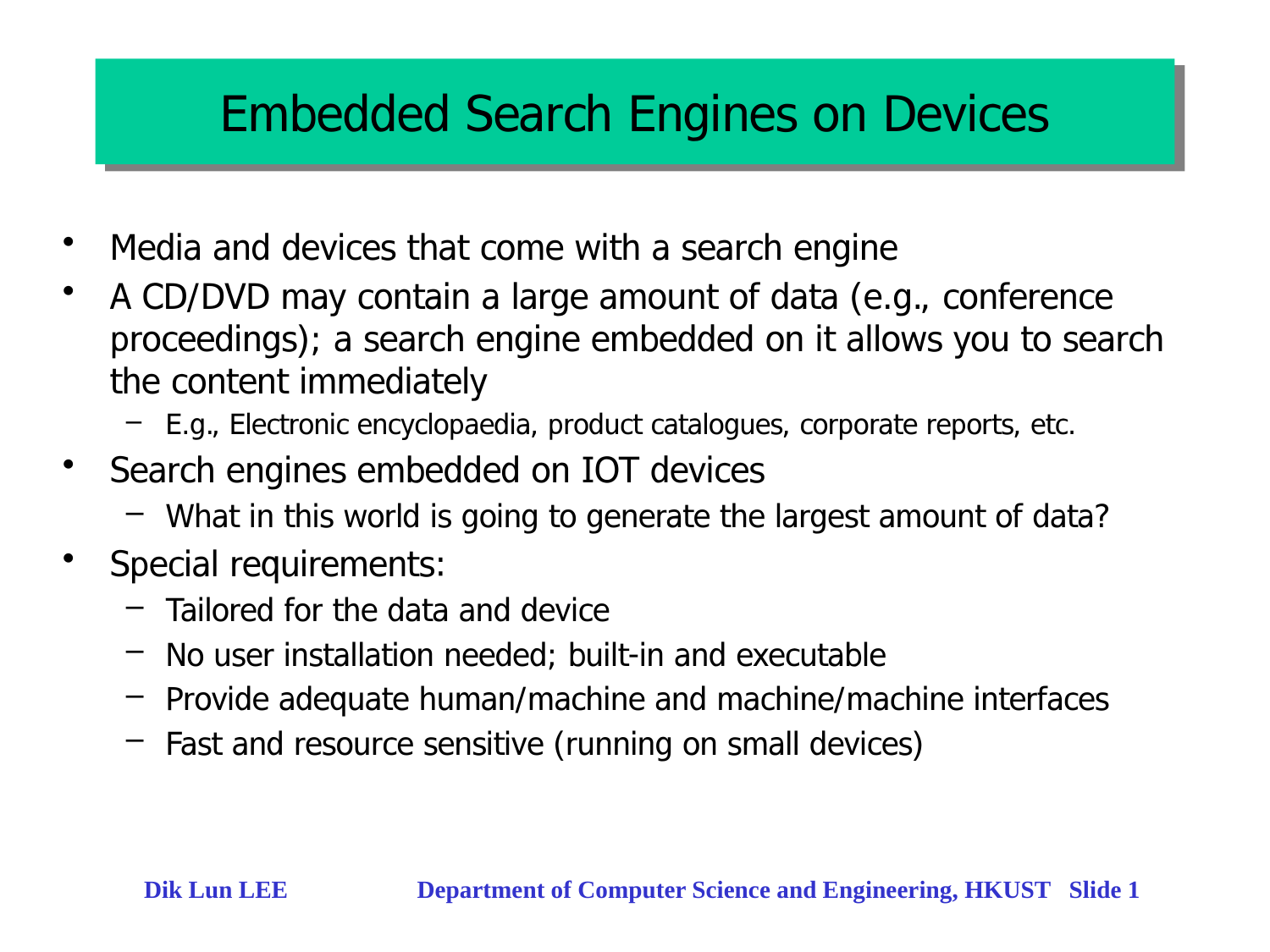

# Embedded Search Engines on Devices
Media and devices that come with a search engine
A CD/DVD may contain a large amount of data (e.g., conference proceedings); a search engine embedded on it allows you to search the content immediately
E.g., Electronic encyclopaedia, product catalogues, corporate reports, etc.
Search engines embedded on IOT devices
What in this world is going to generate the largest amount of data?
Special requirements:
Tailored for the data and device
No user installation needed; built-in and executable
Provide adequate human/machine and machine/machine interfaces
Fast and resource sensitive (running on small devices)
Dik Lun LEE                     Department of Computer Science and Engineering, HKUST   Slide 1